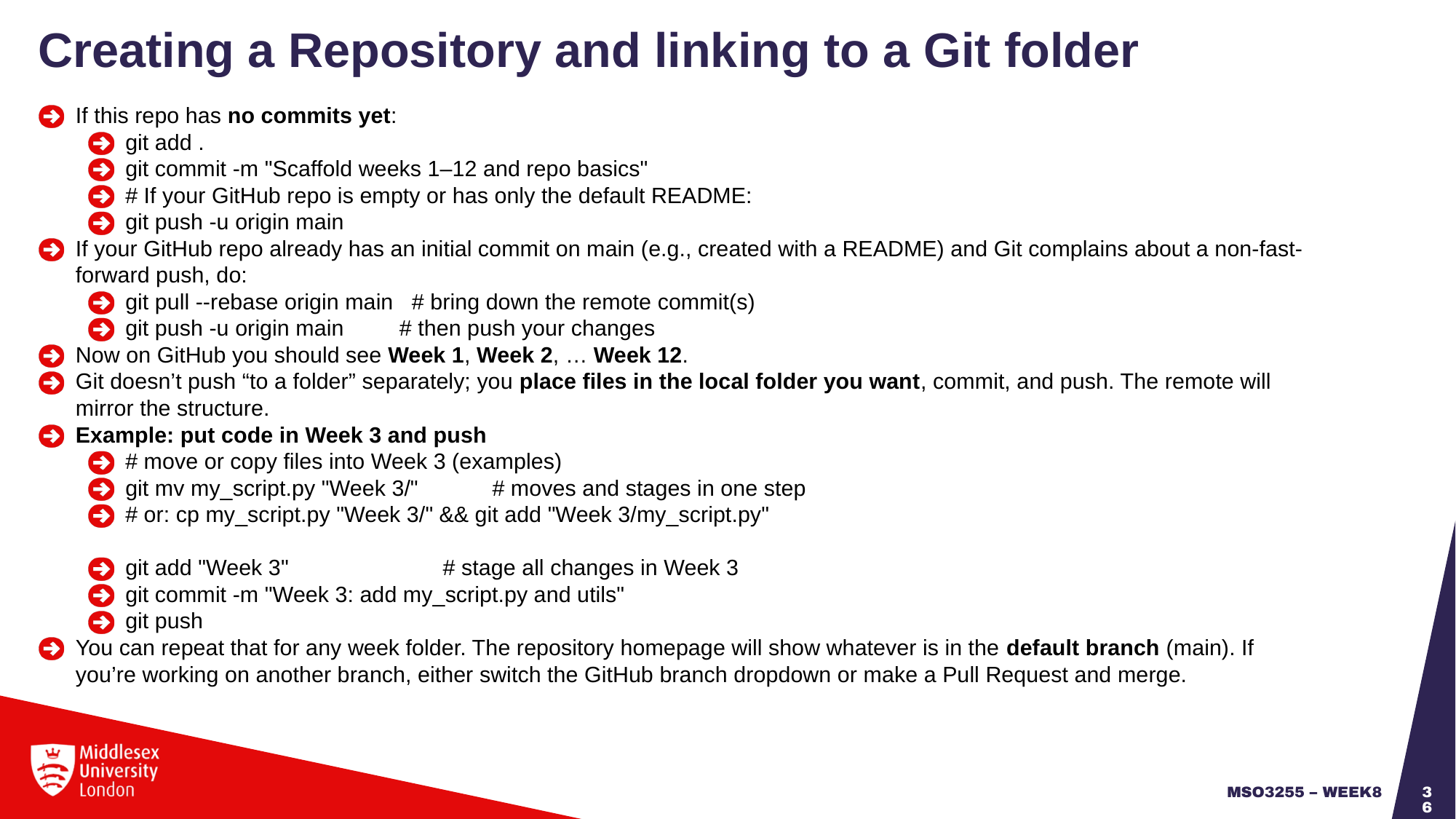

Creating a Repository and linking to a Git folder
If this repo has no commits yet:
git add .
git commit -m "Scaffold weeks 1–12 and repo basics"
# If your GitHub repo is empty or has only the default README:
git push -u origin main
If your GitHub repo already has an initial commit on main (e.g., created with a README) and Git complains about a non-fast-forward push, do:
git pull --rebase origin main   # bring down the remote commit(s)
git push -u origin main         # then push your changes
Now on GitHub you should see Week 1, Week 2, … Week 12.
Git doesn’t push “to a folder” separately; you place files in the local folder you want, commit, and push. The remote will mirror the structure.
Example: put code in Week 3 and push
# move or copy files into Week 3 (examples)
git mv my_script.py "Week 3/"            # moves and stages in one step
# or: cp my_script.py "Week 3/" && git add "Week 3/my_script.py"

git add "Week 3"                         # stage all changes in Week 3
git commit -m "Week 3: add my_script.py and utils"
git push
You can repeat that for any week folder. The repository homepage will show whatever is in the default branch (main). If you’re working on another branch, either switch the GitHub branch dropdown or make a Pull Request and merge.

36
MSO3255 – Week8